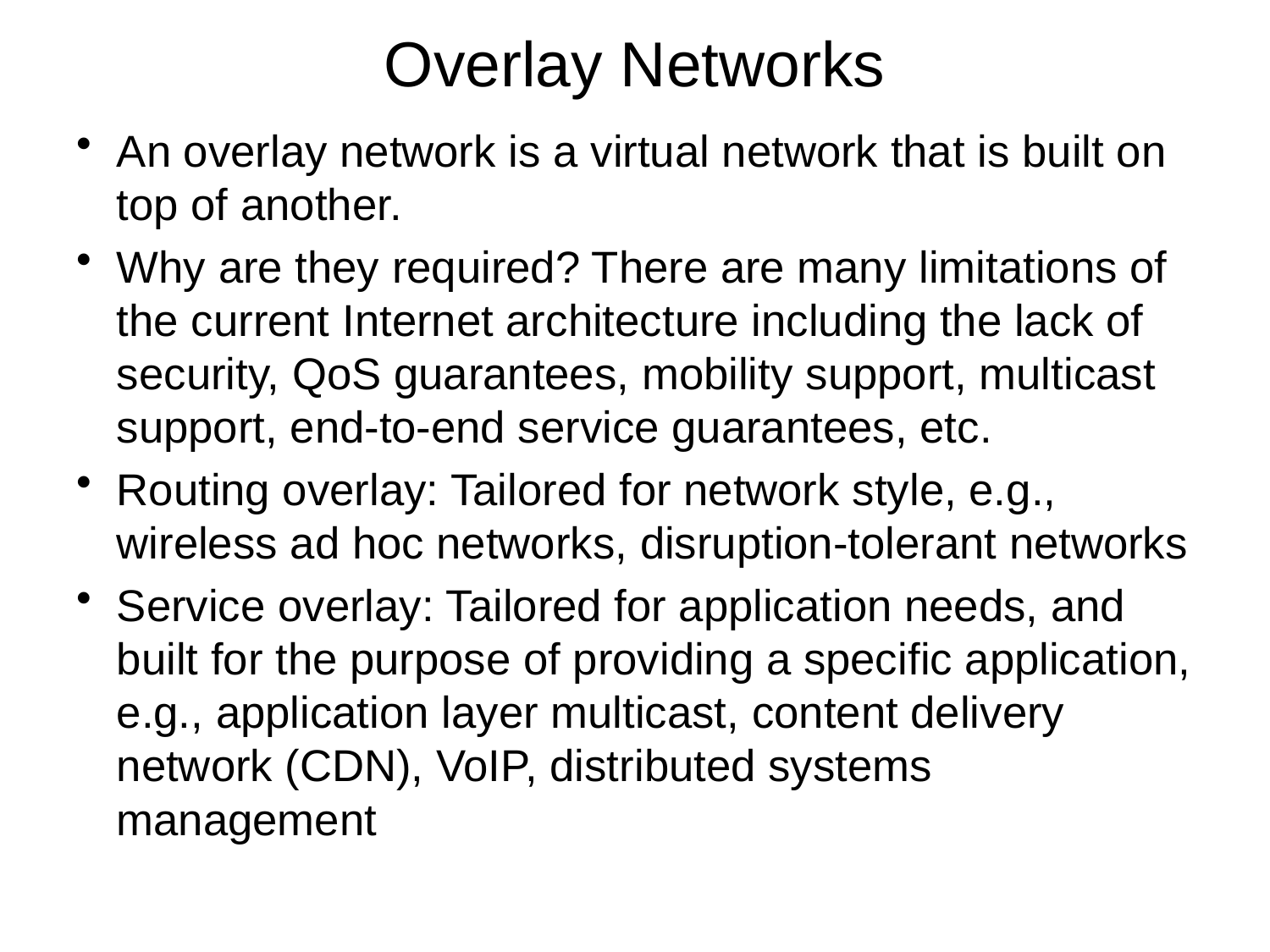

# Overlay Networks
An overlay network is a virtual network that is built on top of another.
Why are they required? There are many limitations of the current Internet architecture including the lack of security, QoS guarantees, mobility support, multicast support, end-to-end service guarantees, etc.
Routing overlay: Tailored for network style, e.g., wireless ad hoc networks, disruption-tolerant networks
Service overlay: Tailored for application needs, and built for the purpose of providing a specific application, e.g., application layer multicast, content delivery network (CDN), VoIP, distributed systems management